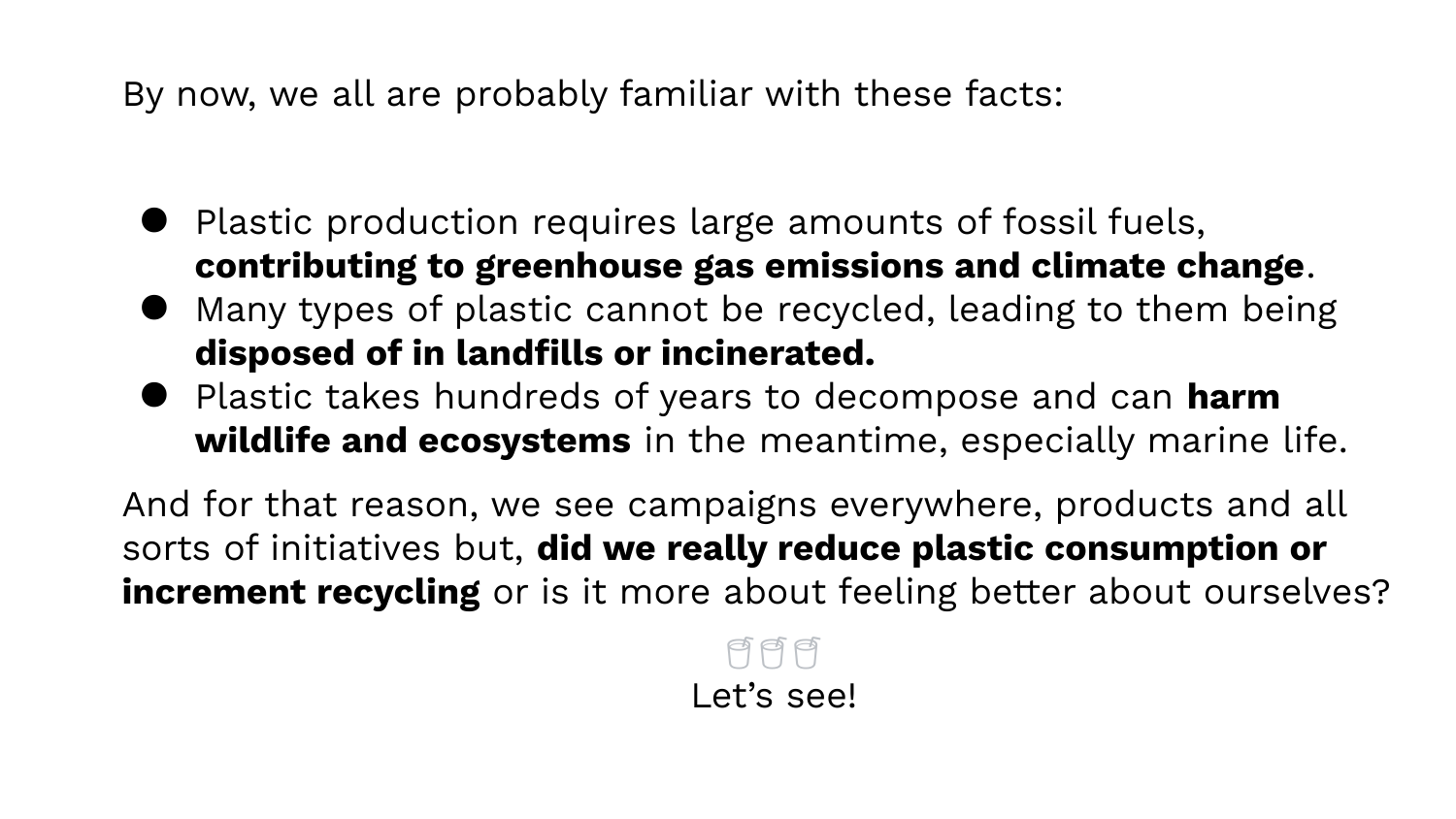

By now, we all are probably familiar with these facts:

Plastic production requires large amounts of fossil fuels, contributing to greenhouse gas emissions and climate change.
Many types of plastic cannot be recycled, leading to them being disposed of in landfills or incinerated.
Plastic takes hundreds of years to decompose and can harm wildlife and ecosystems in the meantime, especially marine life.
And for that reason, we see campaigns everywhere, products and all sorts of initiatives but, did we really reduce plastic consumption or increment recycling or is it more about feeling better about ourselves?
🥤🥤🥤
Let’s see!